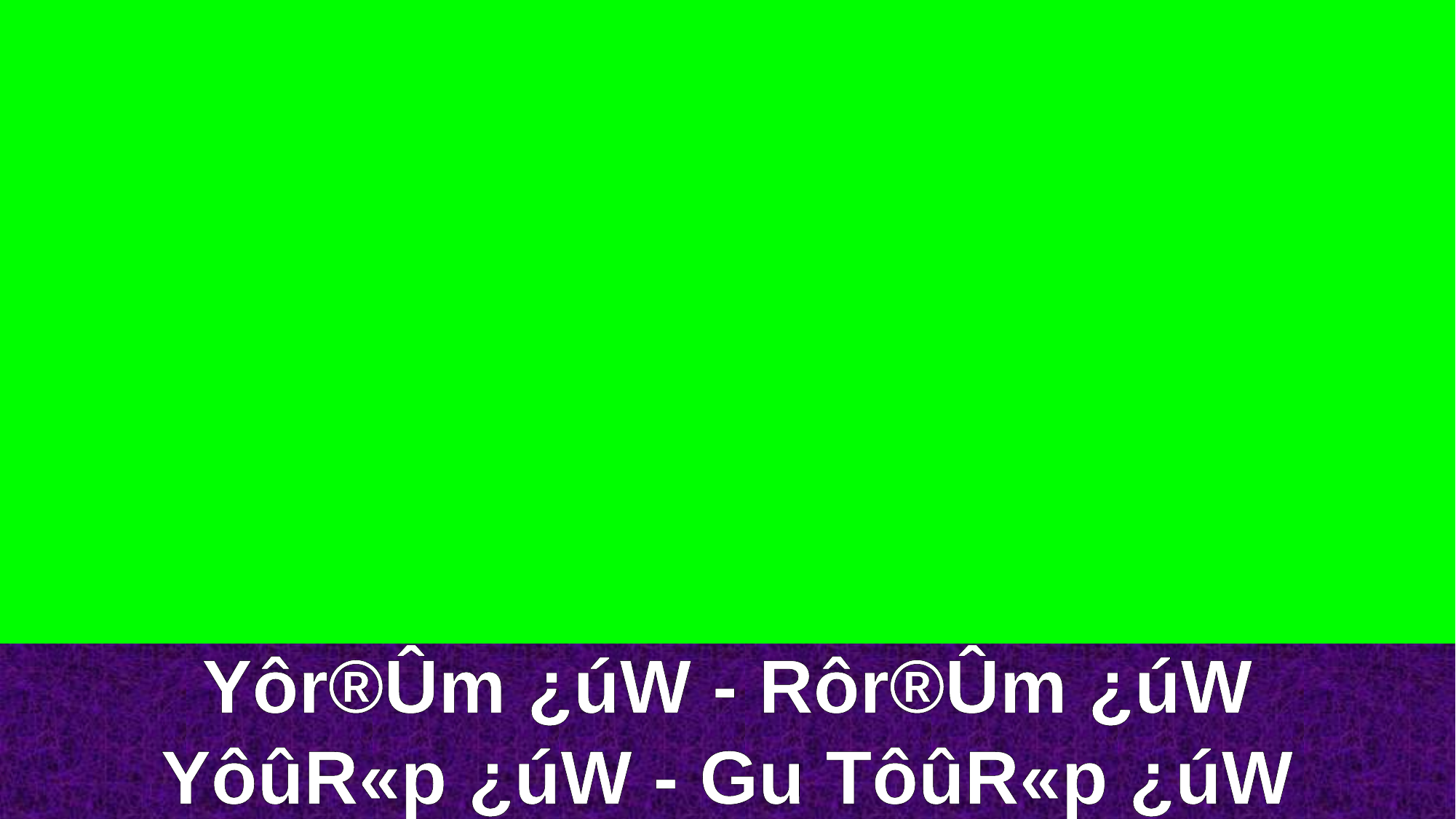

Yôr®Ûm ¿úW - Rôr®Ûm ¿úW
YôûR«p ¿úW - Gu TôûR«p ¿úW